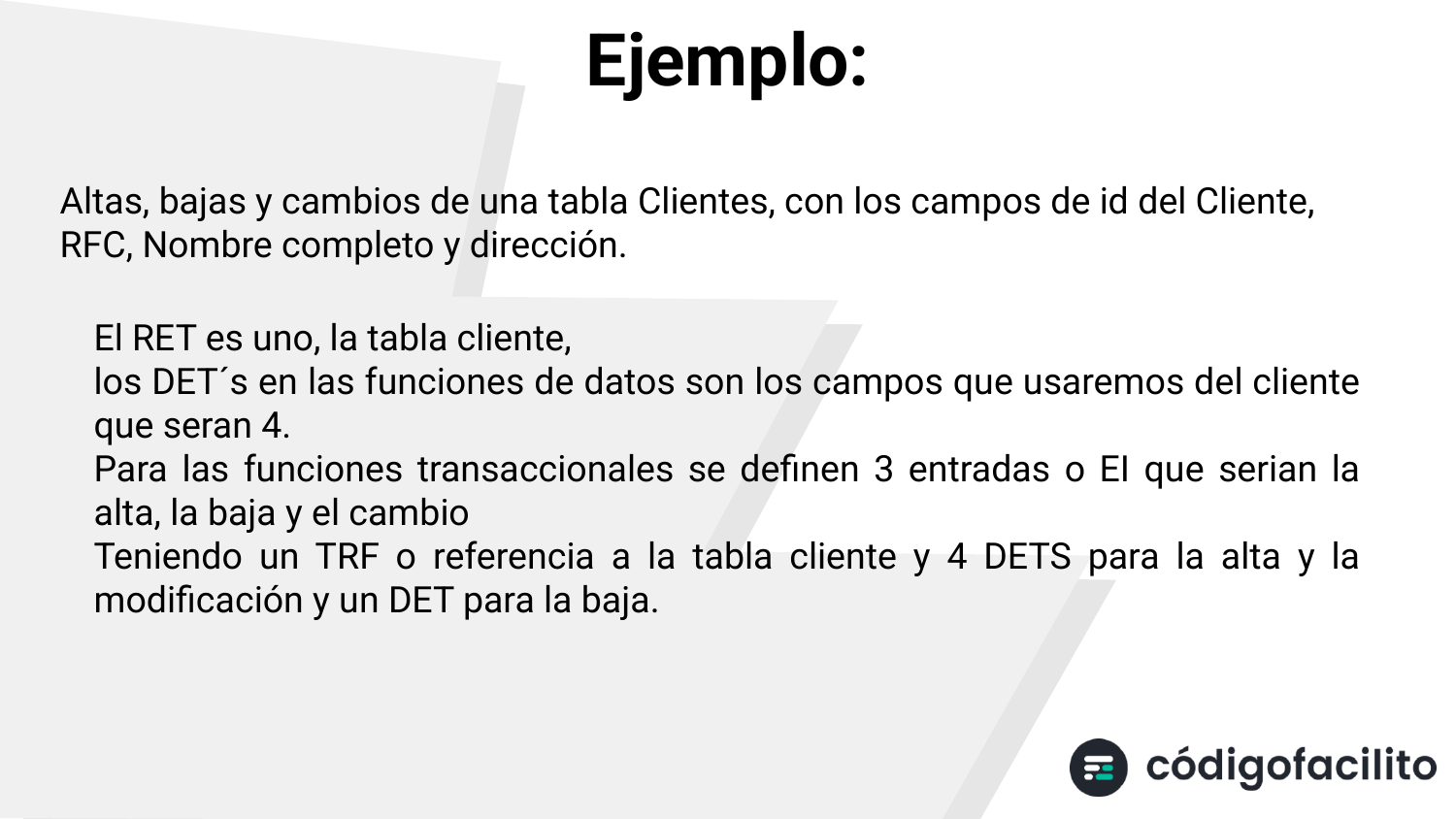

Ejemplo:
Altas, bajas y cambios de una tabla Clientes, con los campos de id del Cliente, RFC, Nombre completo y dirección.
El RET es uno, la tabla cliente,
los DET´s en las funciones de datos son los campos que usaremos del cliente que seran 4.
Para las funciones transaccionales se definen 3 entradas o EI que serian la alta, la baja y el cambio
Teniendo un TRF o referencia a la tabla cliente y 4 DETS para la alta y la modificación y un DET para la baja.